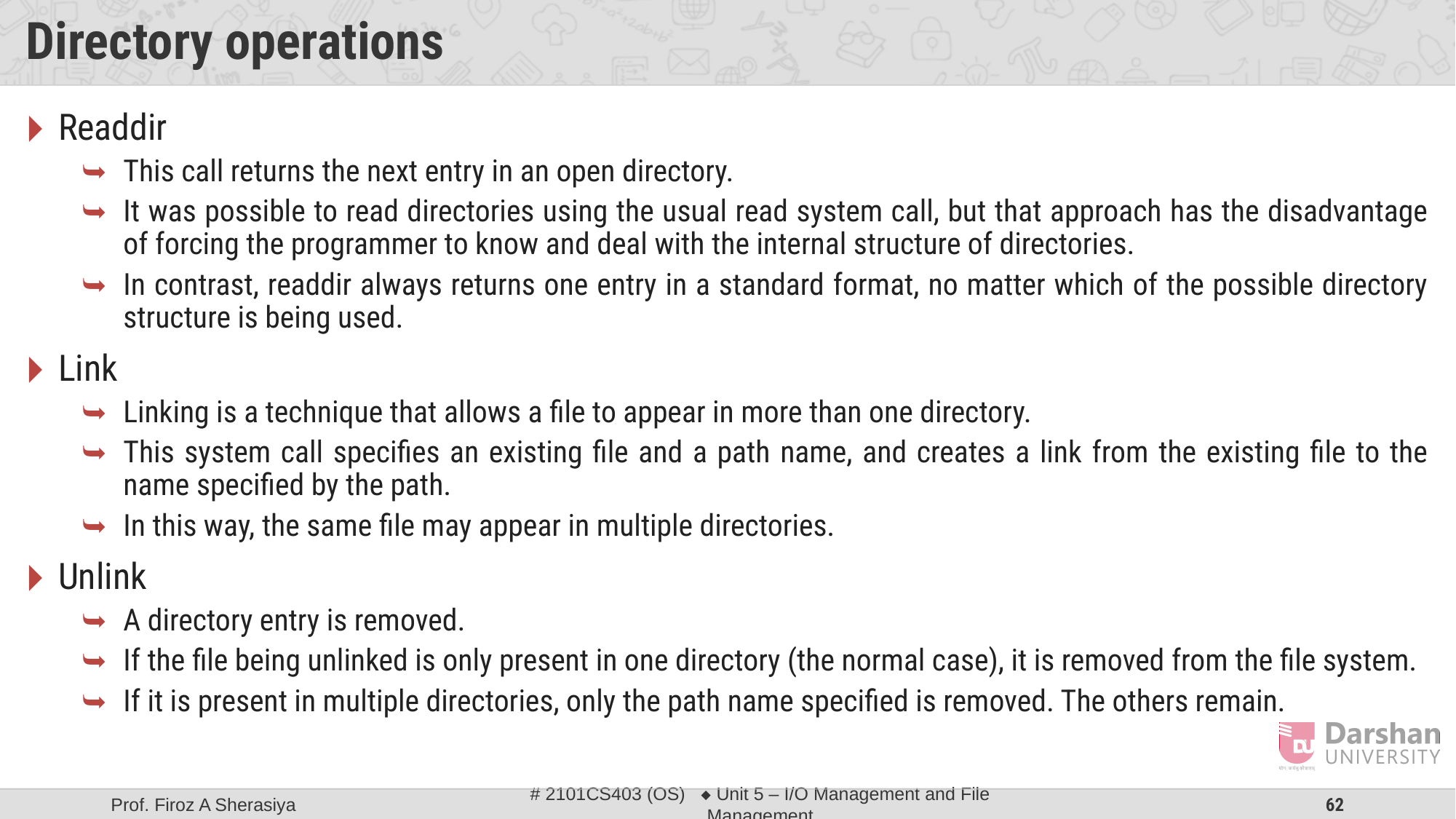

# Directory operations
Readdir
This call returns the next entry in an open directory.
It was possible to read directories using the usual read system call, but that approach has the disadvantage of forcing the programmer to know and deal with the internal structure of directories.
In contrast, readdir always returns one entry in a standard format, no matter which of the possible directory structure is being used.
Link
Linking is a technique that allows a file to appear in more than one directory.
This system call specifies an existing file and a path name, and creates a link from the existing file to the name specified by the path.
In this way, the same file may appear in multiple directories.
Unlink
A directory entry is removed.
If the file being unlinked is only present in one directory (the normal case), it is removed from the file system.
If it is present in multiple directories, only the path name specified is removed. The others remain.